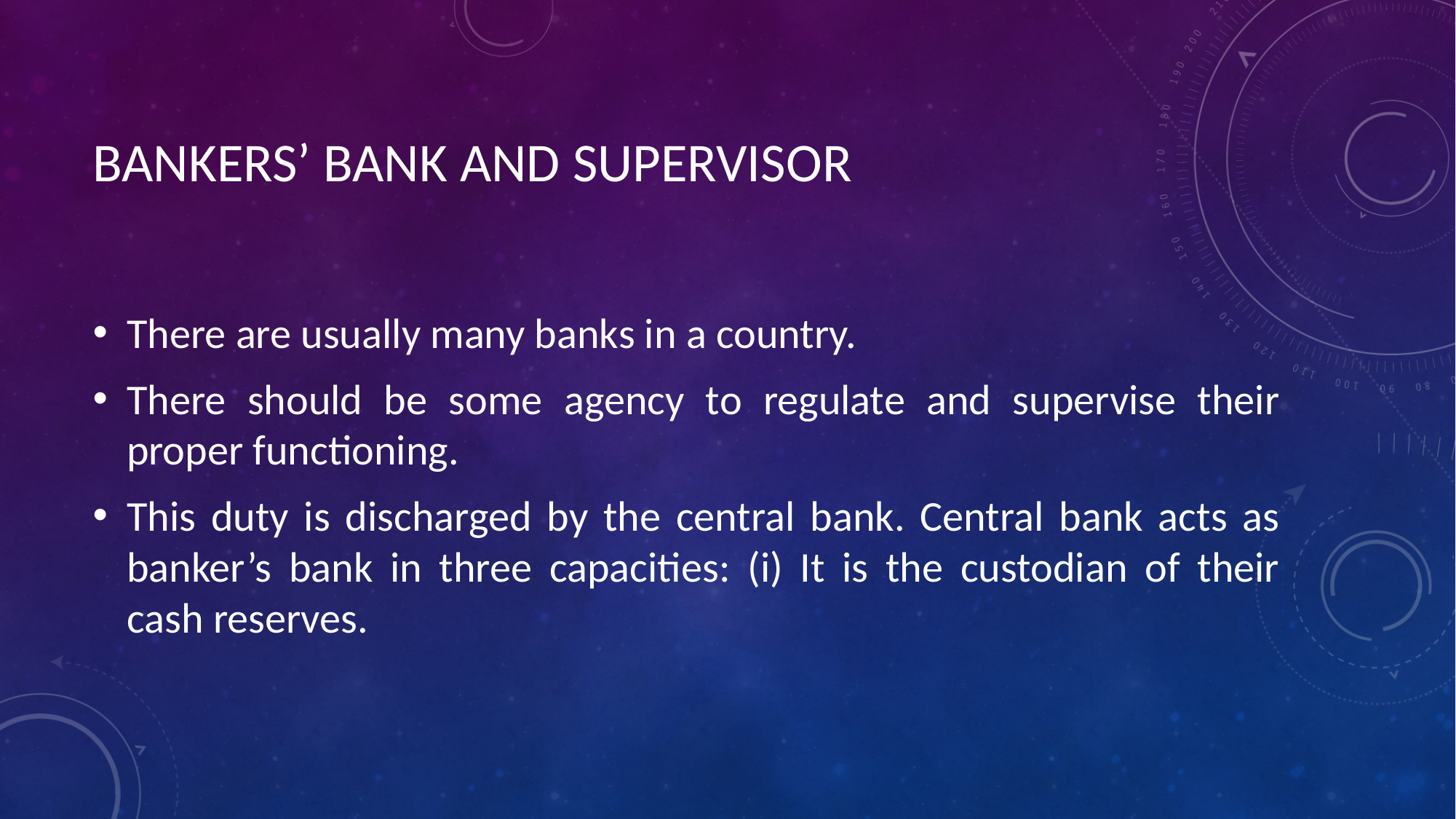

# Bankers’ Bank and Supervisor
There are usually many banks in a country.
There should be some agency to regulate and supervise their proper functioning.
This duty is discharged by the central bank. Central bank acts as banker’s bank in three capacities: (i) It is the custodian of their cash reserves.